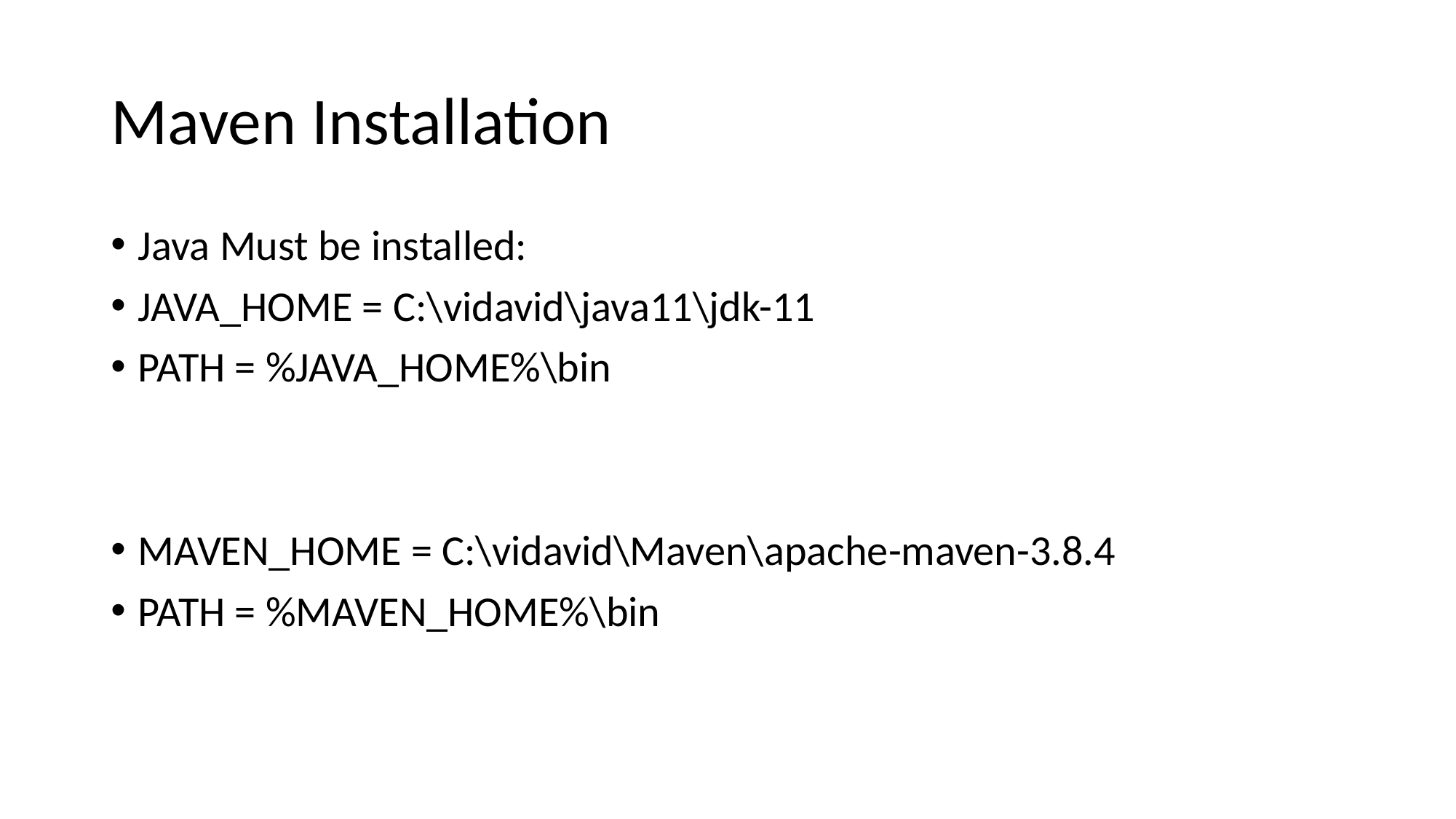

# Maven Installation
Java Must be installed:
JAVA_HOME = C:\vidavid\java11\jdk-11
PATH = %JAVA_HOME%\bin

MAVEN_HOME = C:\vidavid\Maven\apache-maven-3.8.4
PATH = %MAVEN_HOME%\bin